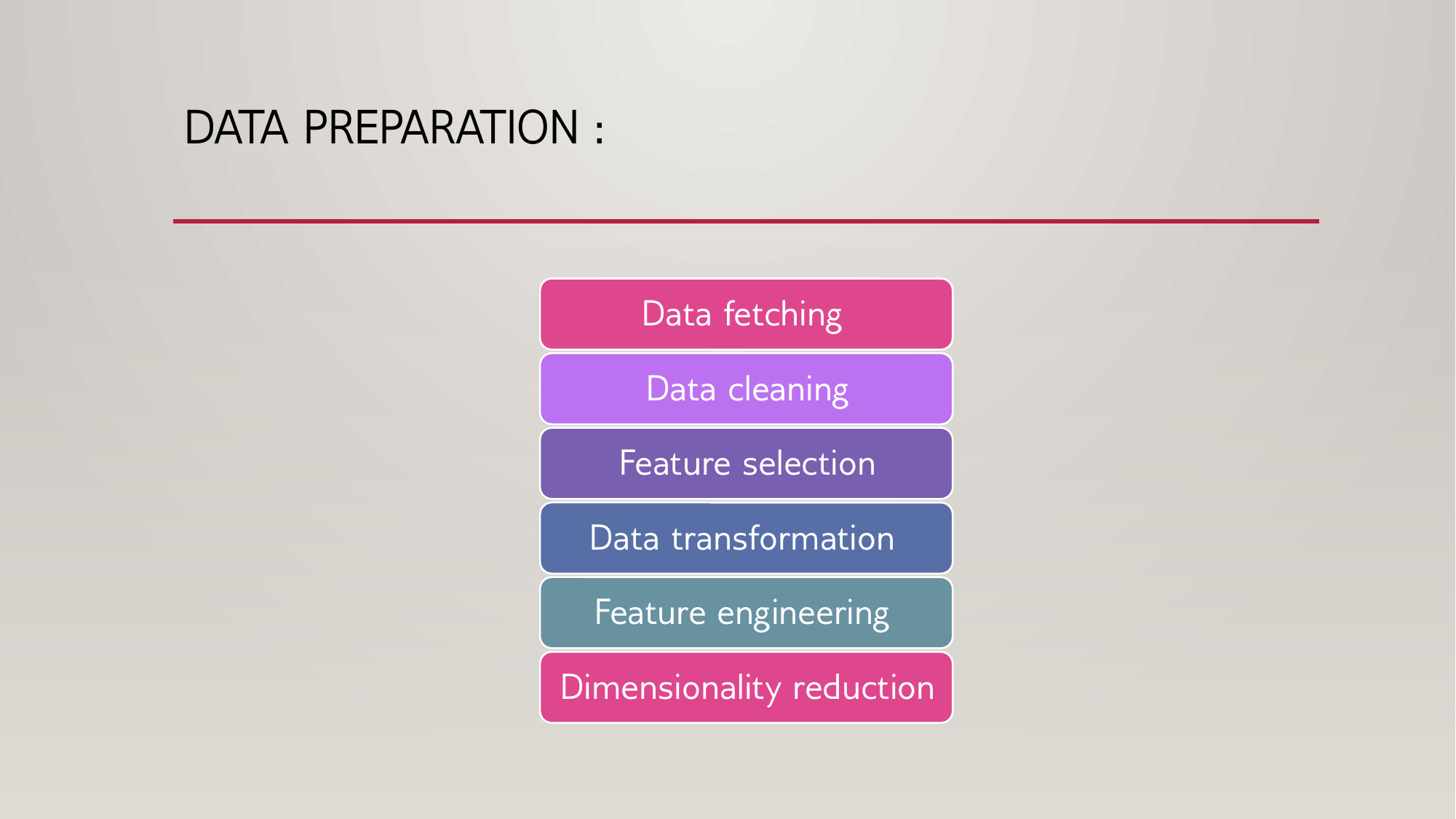

# data preparation :

Data fetching
Data cleaning
Feature selection
Data transformation
Feature engineering
Dimensionality reduction